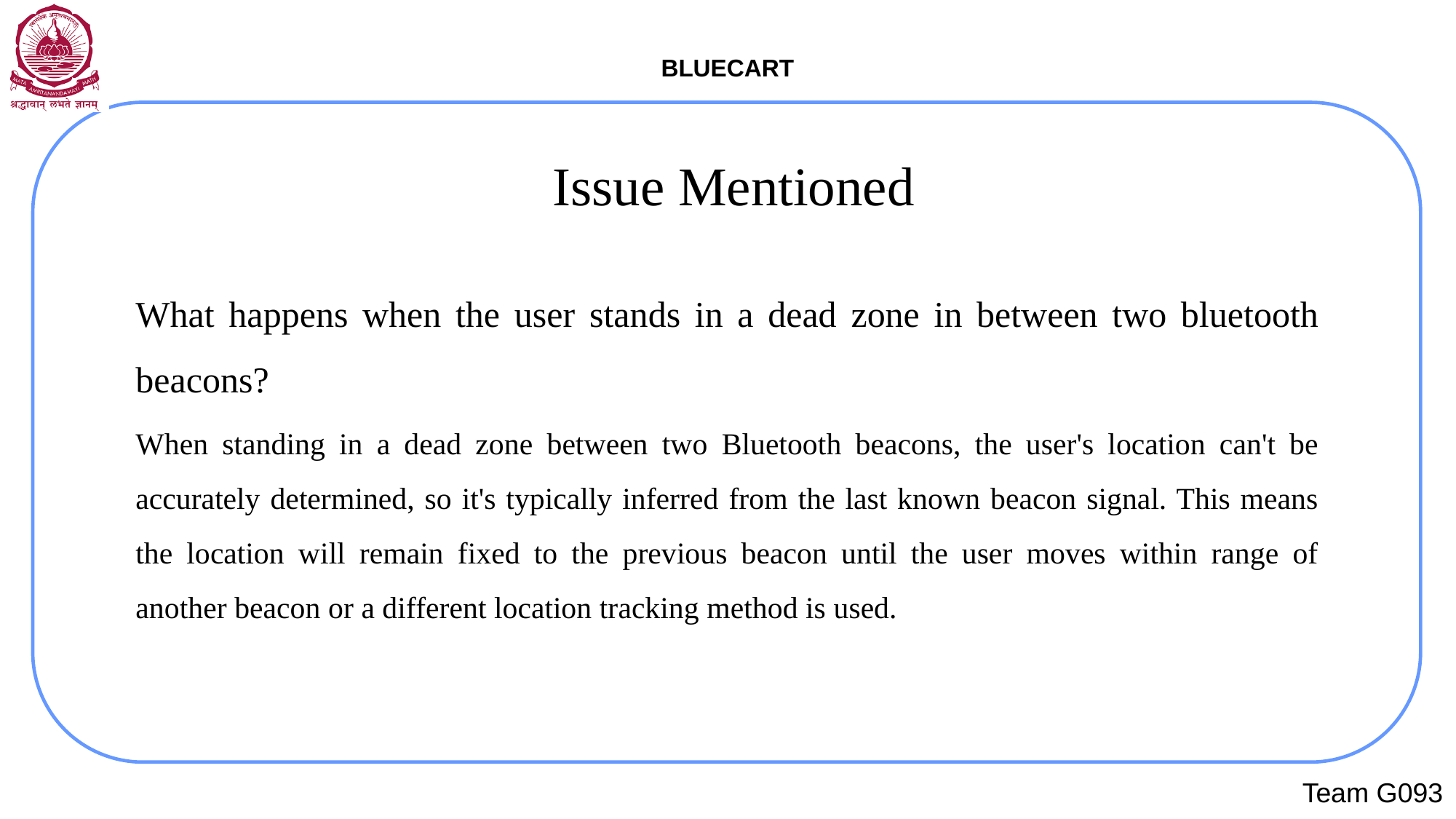

Issue Mentioned
What happens when the user stands in a dead zone in between two bluetooth beacons?
When standing in a dead zone between two Bluetooth beacons, the user's location can't be accurately determined, so it's typically inferred from the last known beacon signal. This means the location will remain fixed to the previous beacon until the user moves within range of another beacon or a different location tracking method is used.